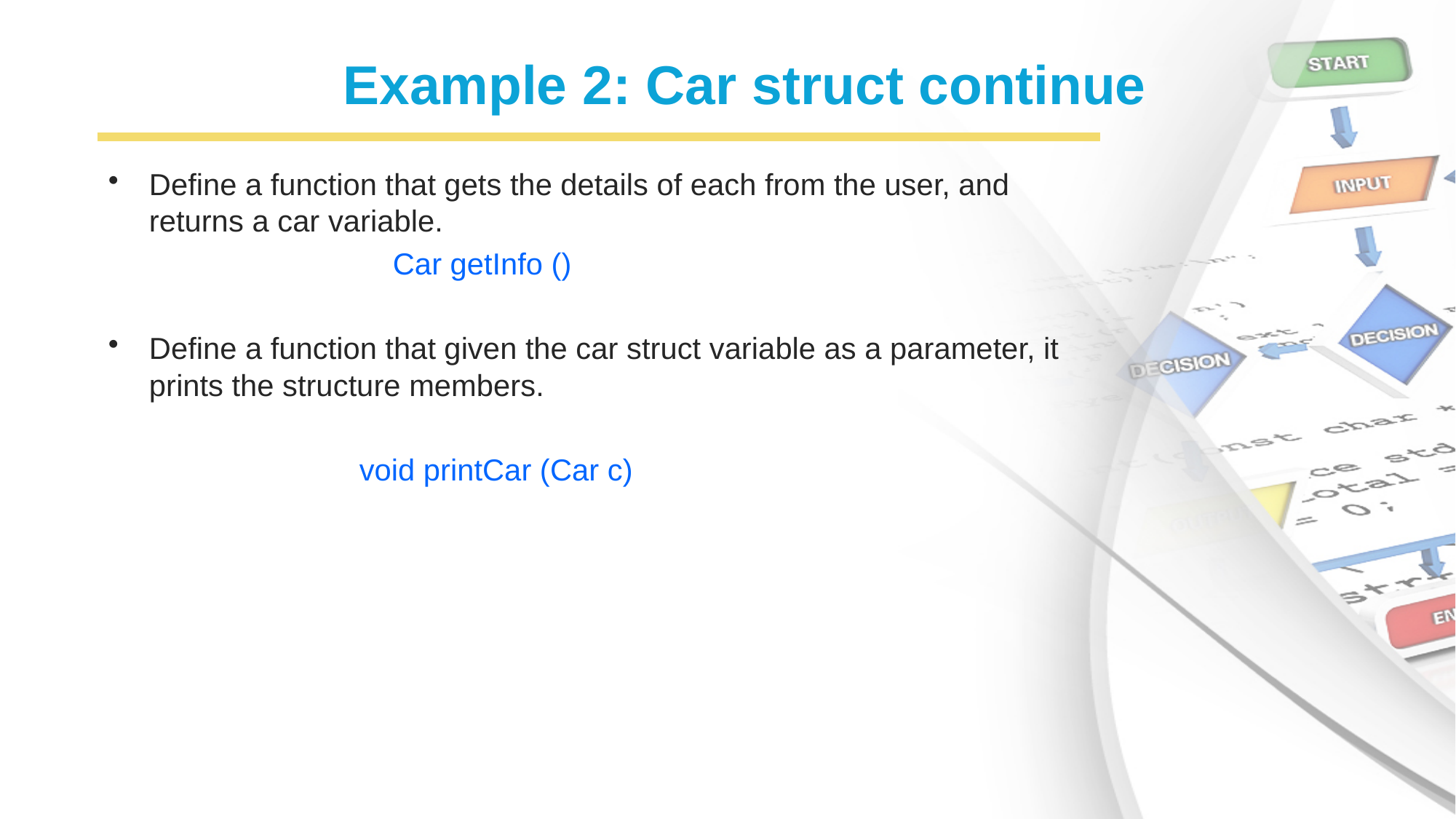

# Example 2: Car struct continue
Define a function that gets the details of each from the user, and returns a car variable.
                                  Car getInfo ()

Define a function that given the car struct variable as a parameter, it prints the structure members.

                              void printCar (Car c)